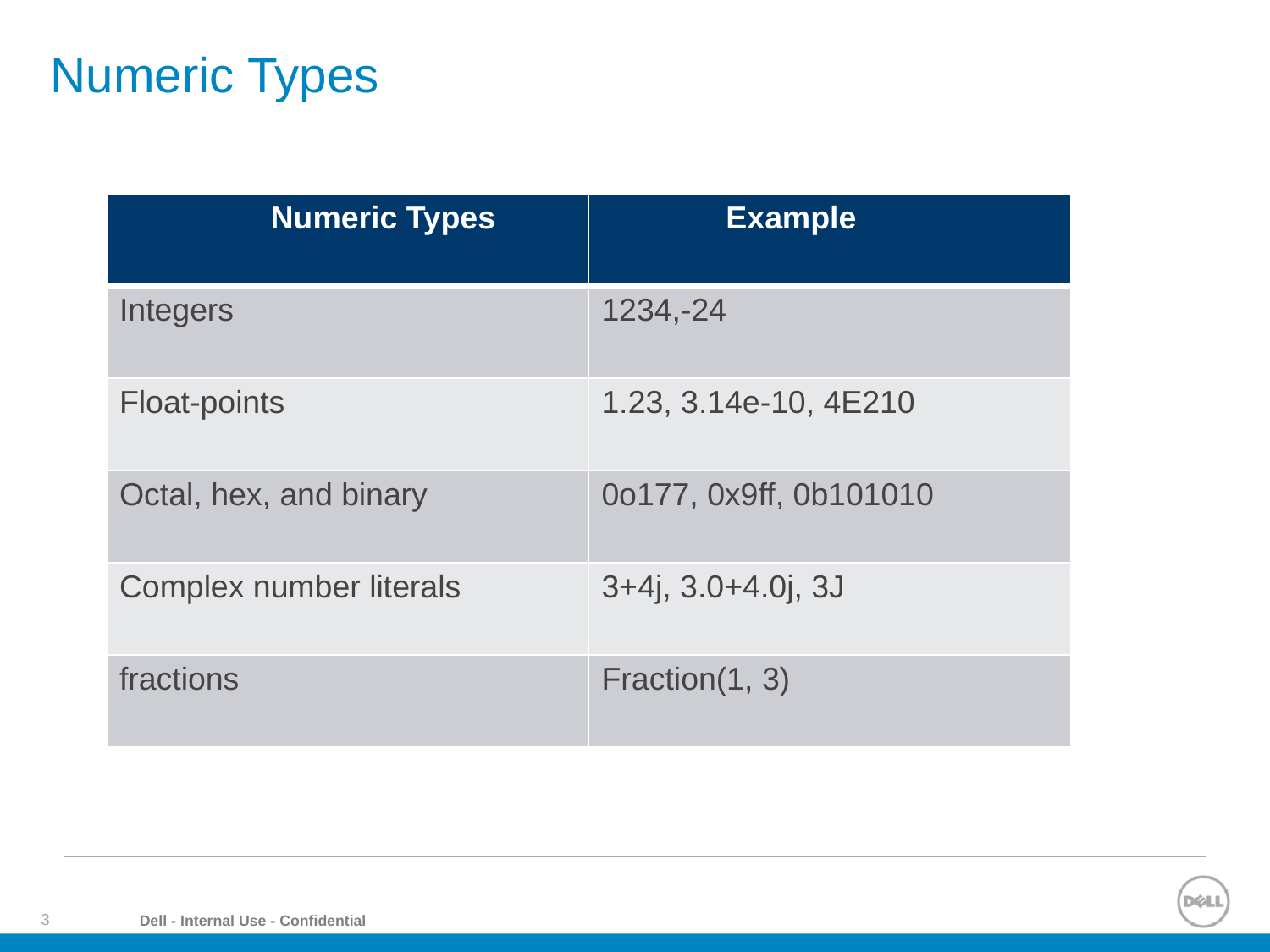

# Numeric Types

| Numeric Types | Example |
| --- | --- |
| Integers | 1234,-24 |
| Float-points | 1.23, 3.14e-10, 4E210 |
| Octal, hex, and binary | 0o177, 0x9ff, 0b101010 |
| Complex number literals | 3+4j, 3.0+4.0j, 3J |
| fractions | Fraction(1, 3) |
Arrays of object references